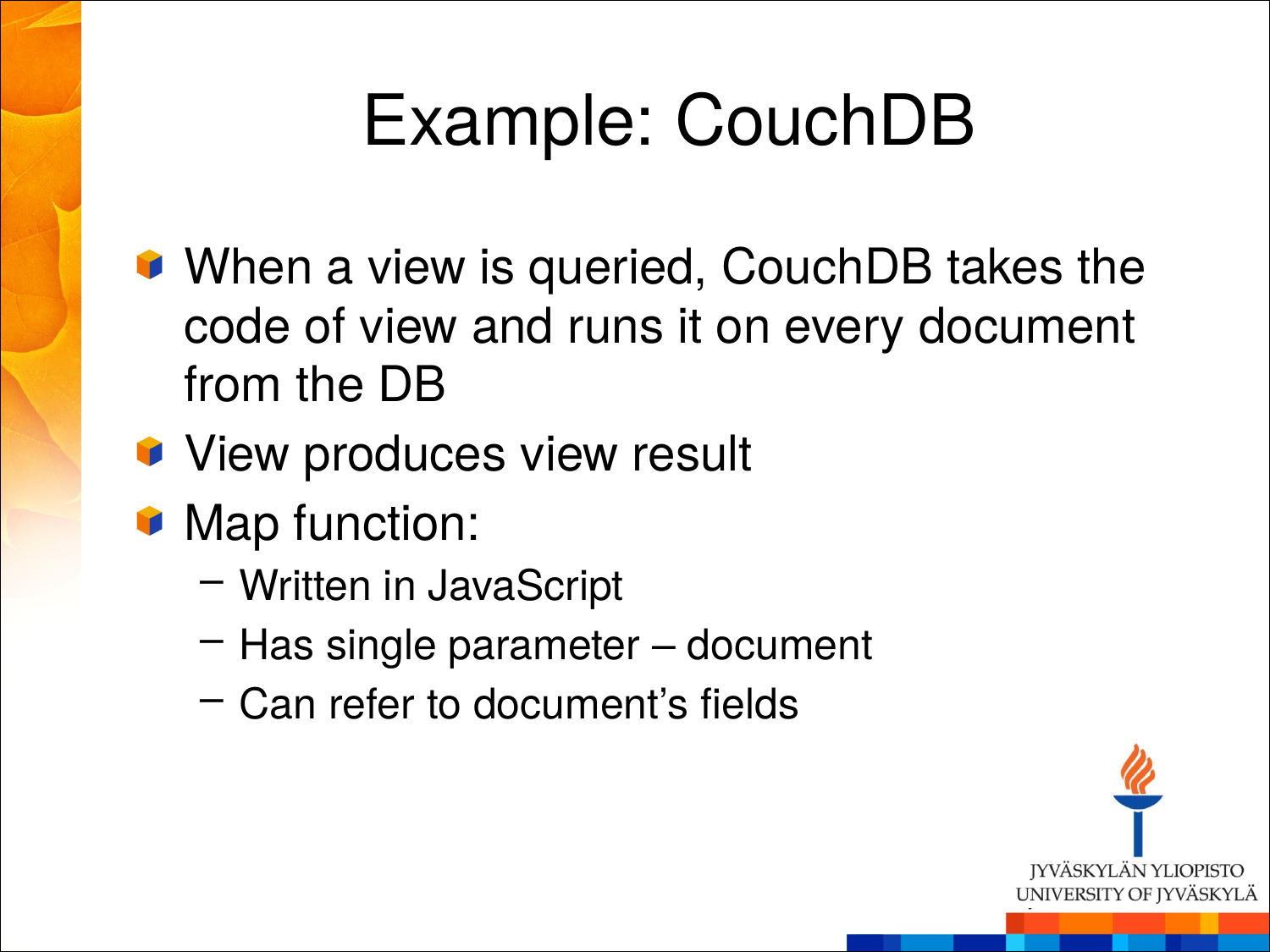

# Example: CouchDB
When a view is queried, CouchDB takes the code of view and runs it on every document from the DB
View produces view result
Map function:
Written in JavaScript
Has single parameter – document
Can refer to document’s fields